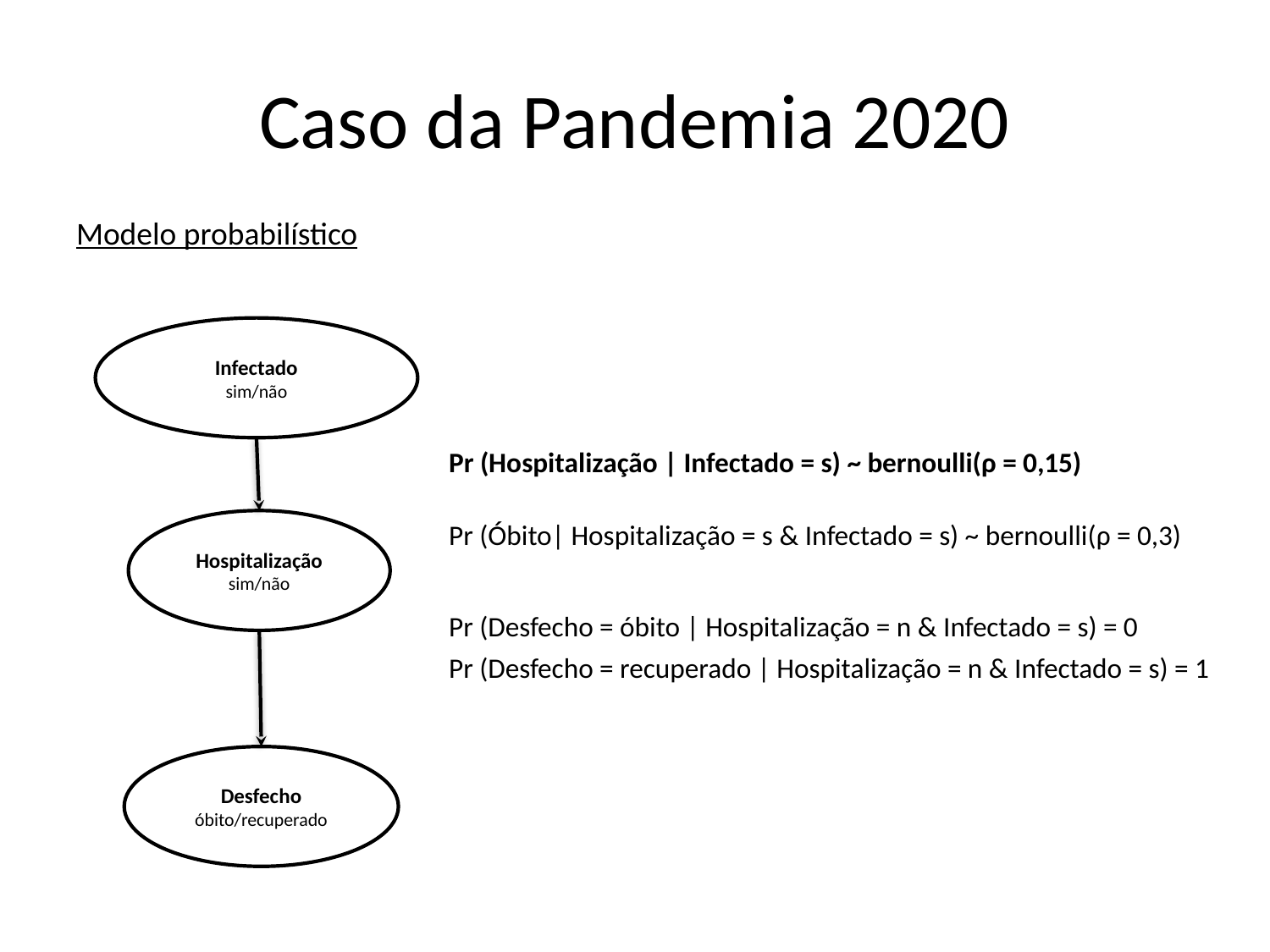

# Caso da Pandemia 2020
Modelo probabilístico
Infectado
sim/não
Pr (Hospitalização | Infectado = s) ~ bernoulli(ρ = 0,15)
Hospitalização
sim/não
Pr (Óbito| Hospitalização = s & Infectado = s) ~ bernoulli(ρ = 0,3)
Pr (Desfecho = óbito | Hospitalização = n & Infectado = s) = 0
Pr (Desfecho = recuperado | Hospitalização = n & Infectado = s) = 1
Desfecho
óbito/recuperado